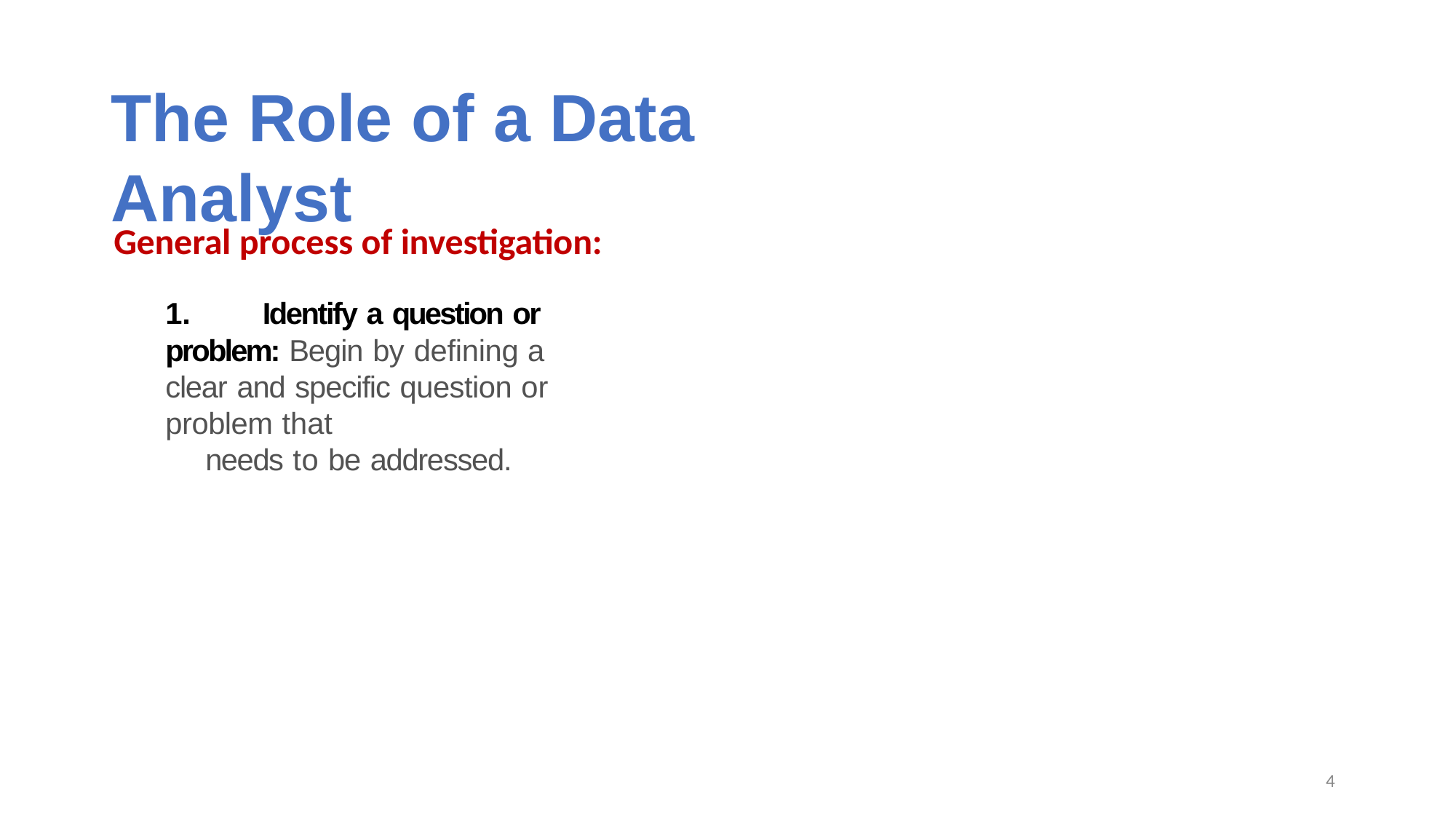

# The Role of a Data Analyst
General process of investigation:

1.	Identify a question or problem: Begin by defining a clear and specific question or problem that
needs to be addressed.
4